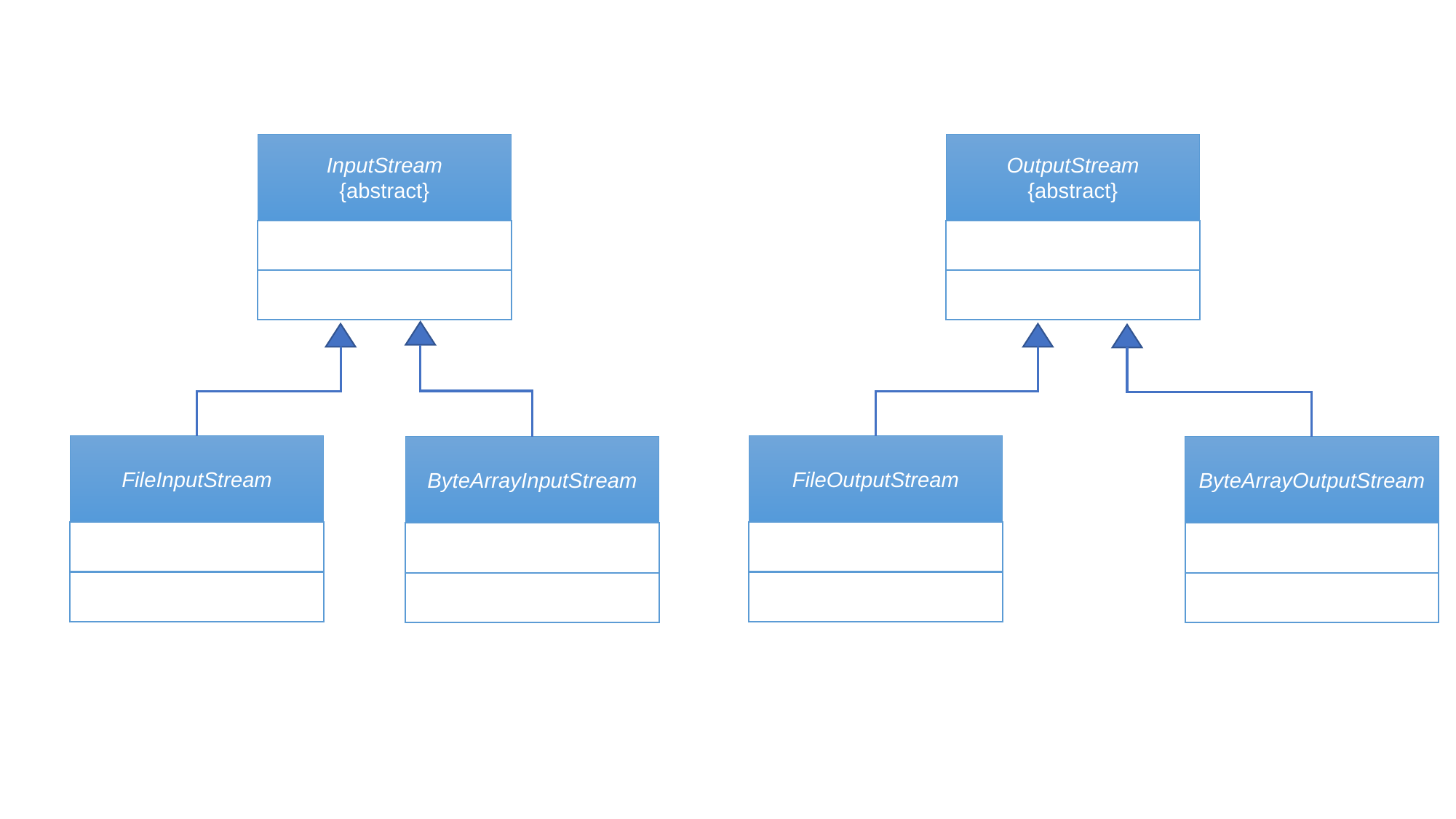

InputStream
{abstract}
OutputStream
{abstract}

FileInputStream
FileOutputStream
ByteArrayInputStream
ByteArrayOutputStream